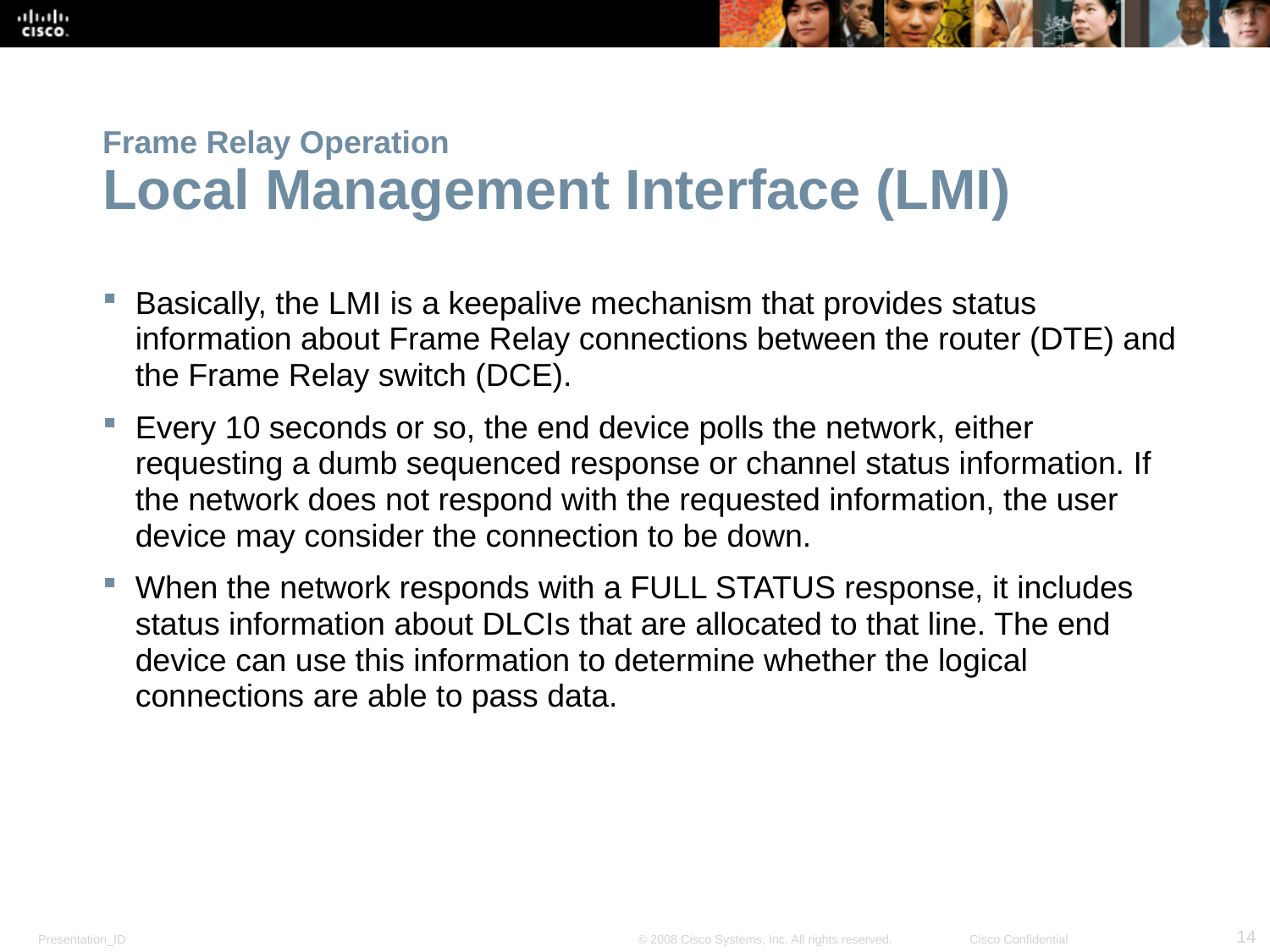

# Frame Relay Operation Local Management Interface (LMI)
Basically, the LMI is a keepalive mechanism that provides status information about Frame Relay connections between the router (DTE) and the Frame Relay switch (DCE).
Every 10 seconds or so, the end device polls the network, either requesting a dumb sequenced response or channel status information. If the network does not respond with the requested information, the user device may consider the connection to be down.
When the network responds with a FULL STATUS response, it includes status information about DLCIs that are allocated to that line. The end device can use this information to determine whether the logical connections are able to pass data.